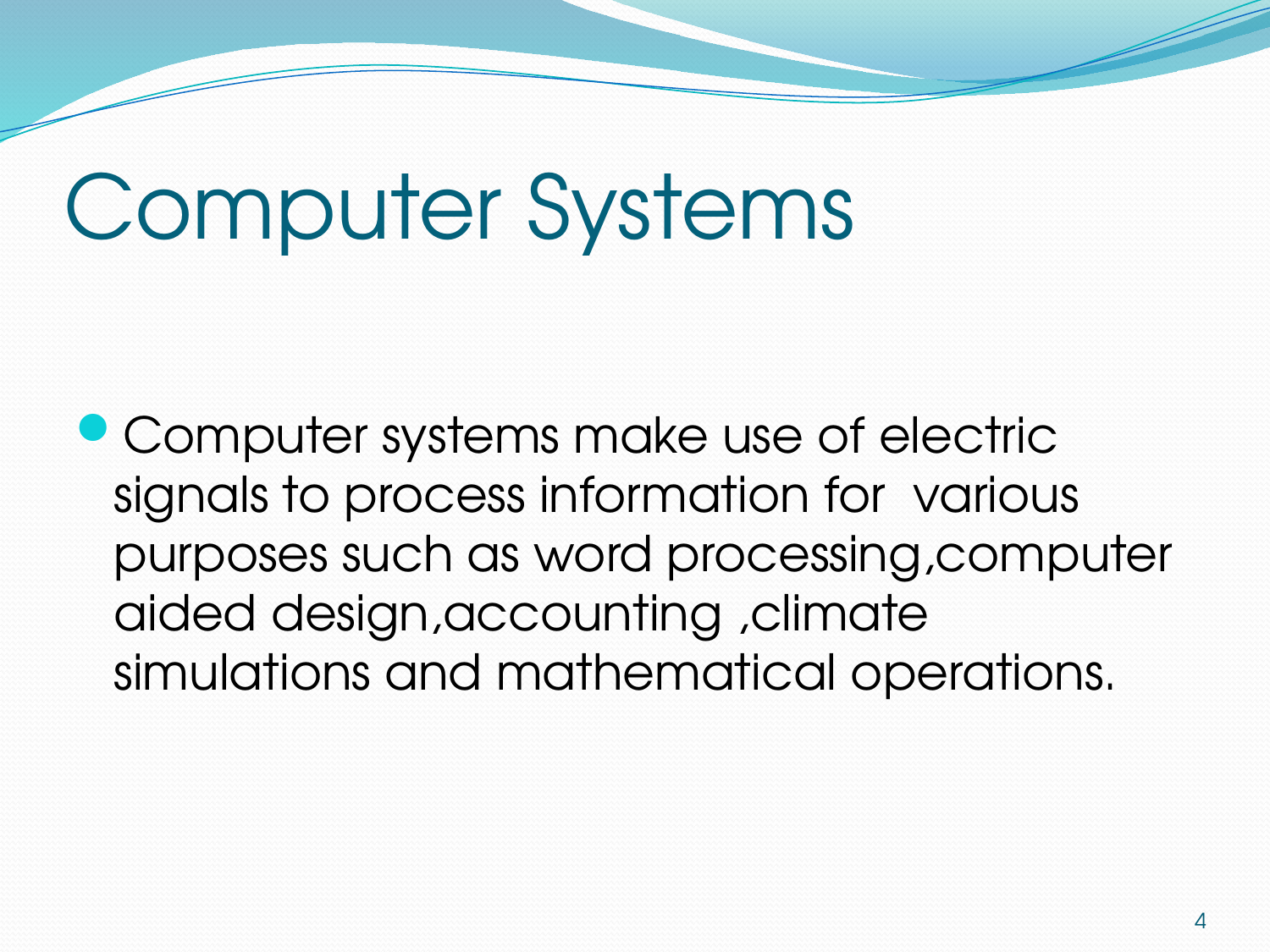

# Computer Systems

Computer systems make use of electric signals to process information for  various purposes such as word processing,computer  aided design,accounting ,climate simulations and mathematical operations.
4